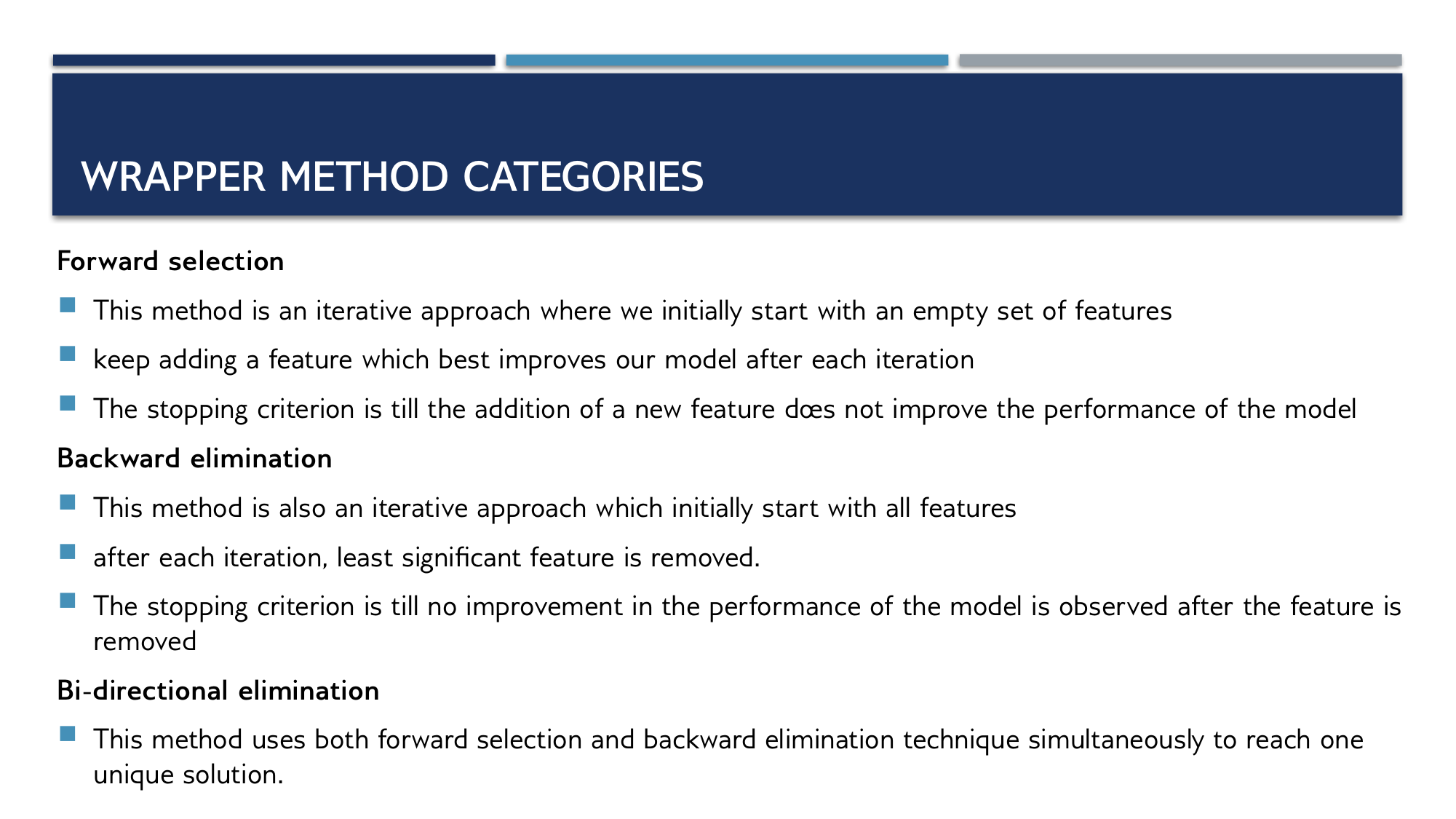

# Wrapper method categories
Forward selection
This method is an iterative approach where we initially start with an empty set of features
keep adding a feature which best improves our model after each iteration
The stopping criterion is till the addition of a new feature does not improve the performance of the model
Backward elimination
This method is also an iterative approach which initially start with all features
after each iteration, least significant feature is removed.
The stopping criterion is till no improvement in the performance of the model is observed after the feature is removed
Bi-directional elimination
This method uses both forward selection and backward elimination technique simultaneously to reach one unique solution.